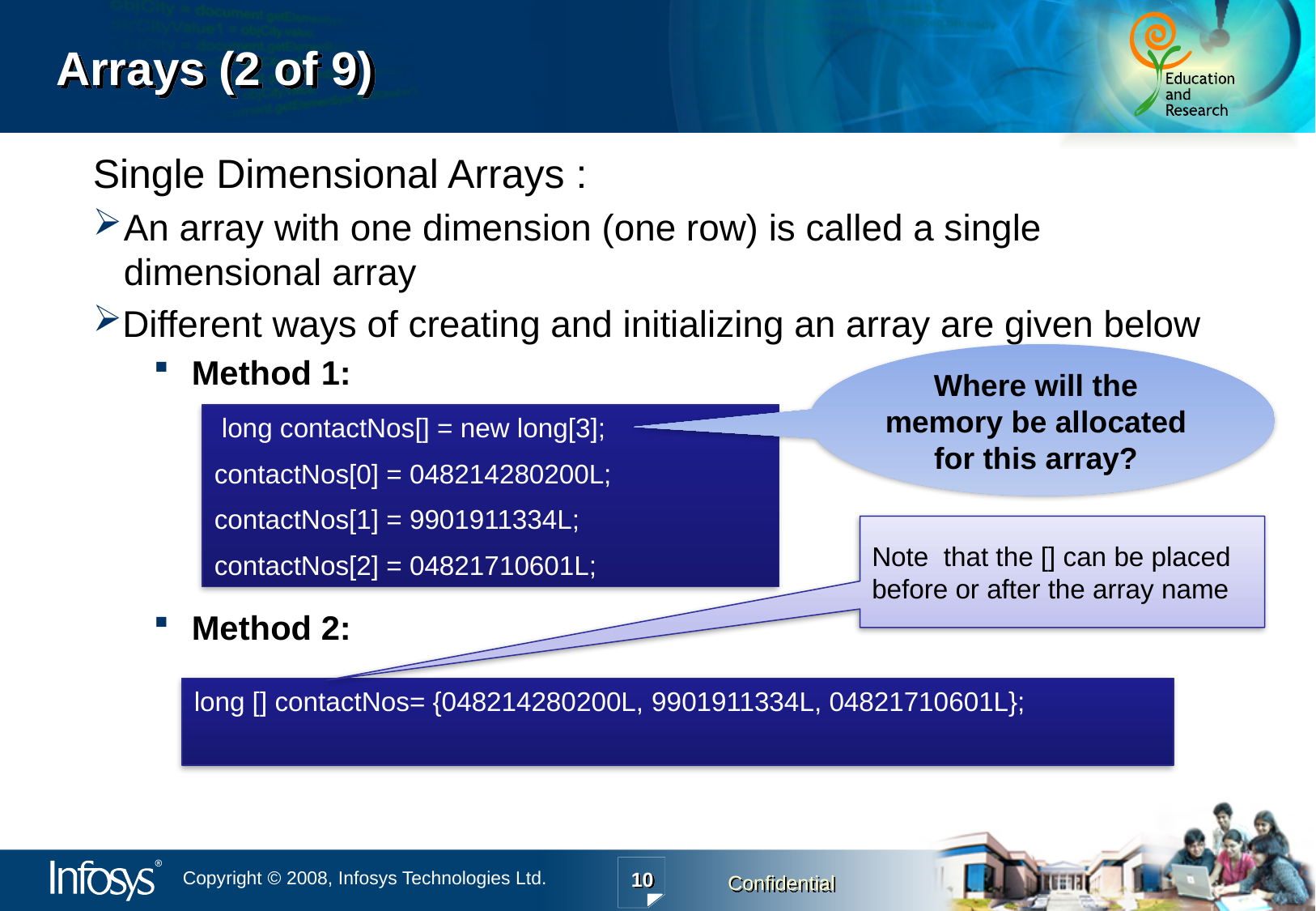

# Arrays (2 of 9)
Single Dimensional Arrays :
An array with one dimension (one row) is called a single dimensional array
Different ways of creating and initializing an array are given below
Method 1:

Method 2:

Where will the memory be allocated for this array?
 long contactNos[] = new long[3];
contactNos[0] = 048214280200L;
contactNos[1] = 9901911334L;
contactNos[2] = 04821710601L;
Note  that the [] can be placed before or after the array name
long [] contactNos= {048214280200L, 9901911334L, 04821710601L};

10